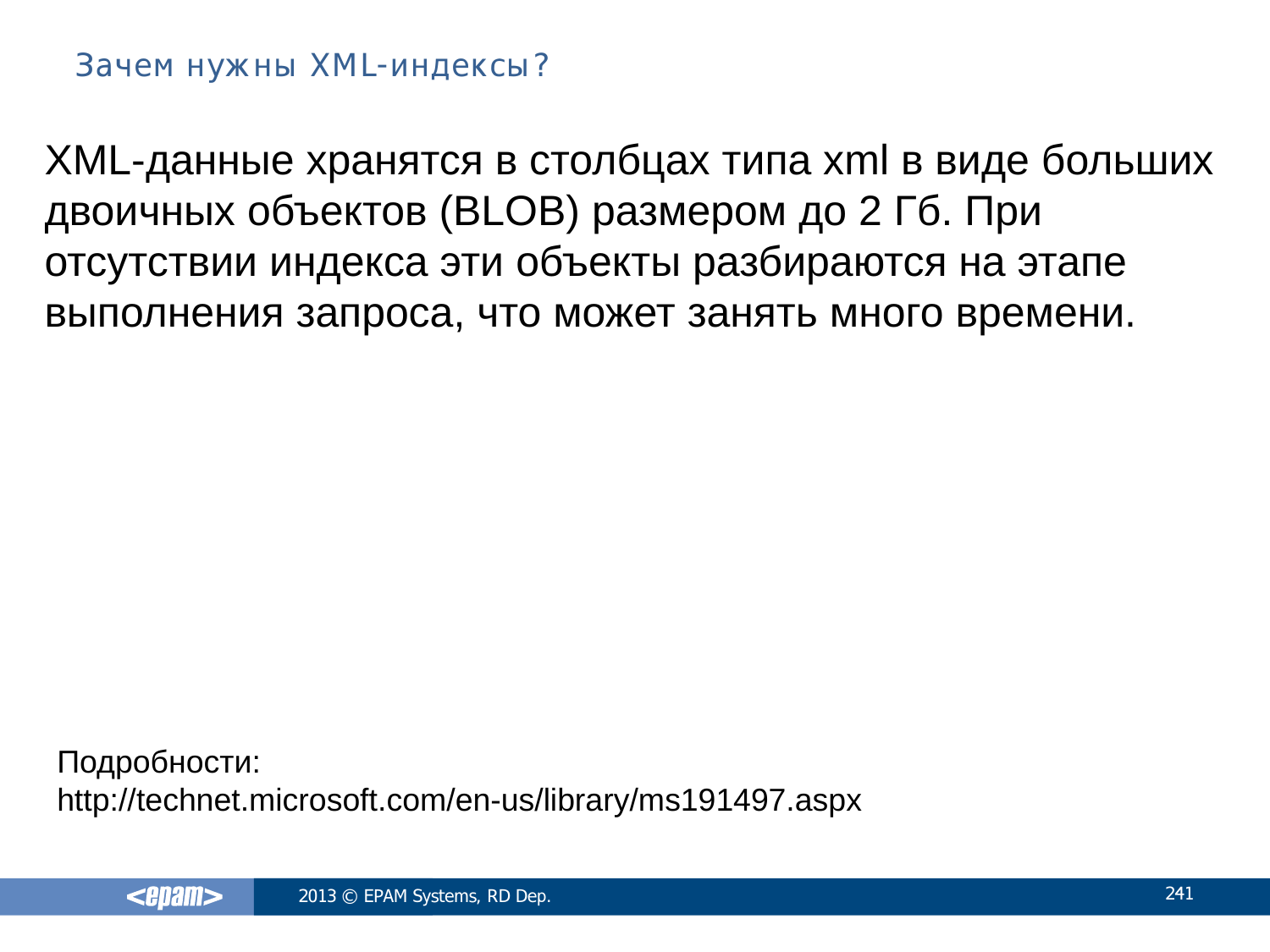

# Зачем нужны XML-индексы?
XML-данные хранятся в столбцах типа xml в виде больших двоичных объектов (BLOB) размером до 2 Гб. При отсутствии индекса эти объекты разбираются на этапе выполнения запроса, что может занять много времени.

Подробности:
http://technet.microsoft.com/en-us/library/ms191497.aspx
241
2013 © EPAM Systems, RD Dep.